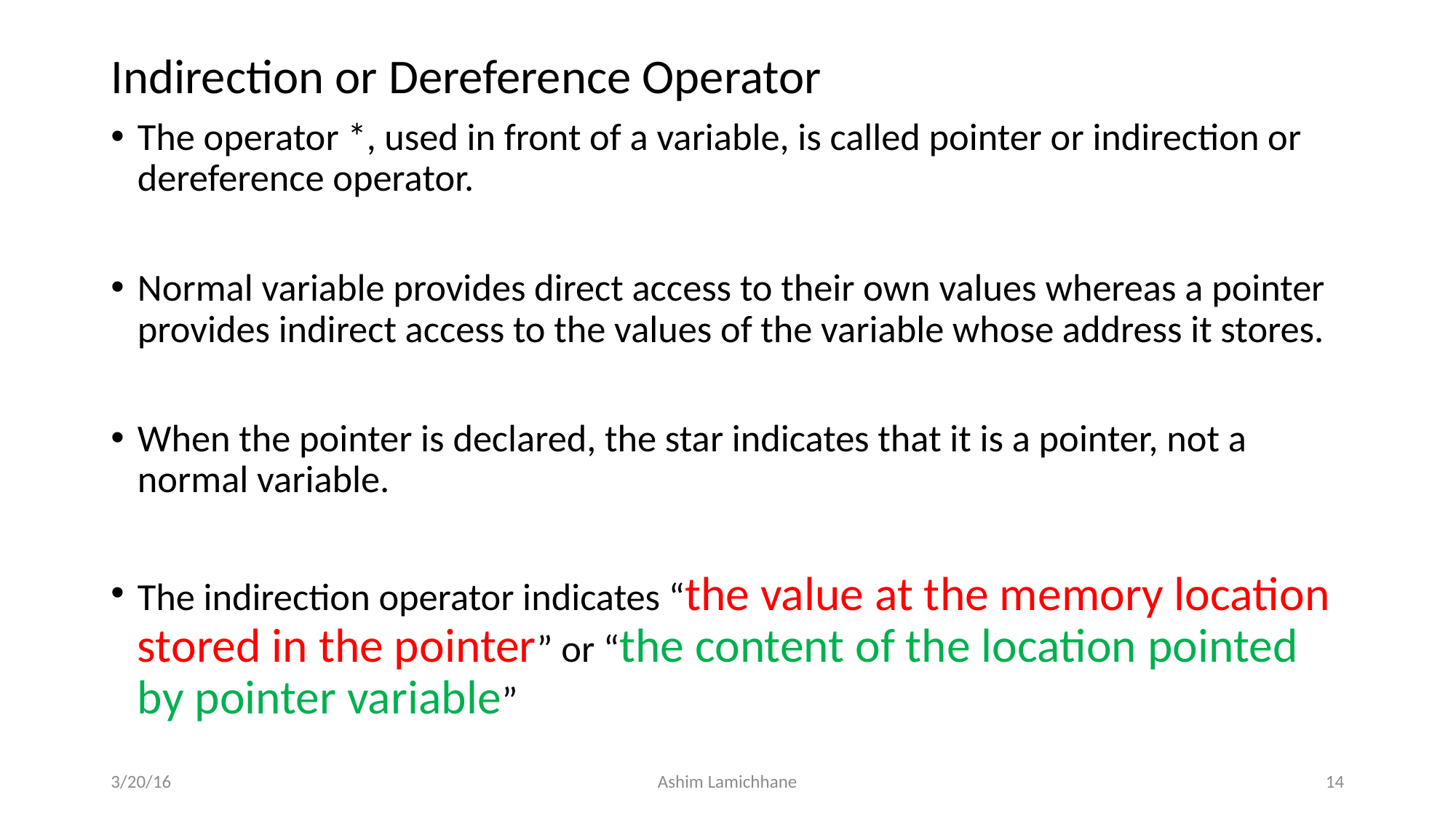

# Indirection or Dereference Operator
The operator *, used in front of a variable, is called pointer or indirection or dereference operator.

Normal variable provides direct access to their own values whereas a pointer provides indirect access to the values of the variable whose address it stores.

When the pointer is declared, the star indicates that it is a pointer, not a normal variable.

The indirection operator indicates “the value at the memory location stored in the pointer” or “the content of the location pointed by pointer variable”

3/20/16
Ashim Lamichhane
14